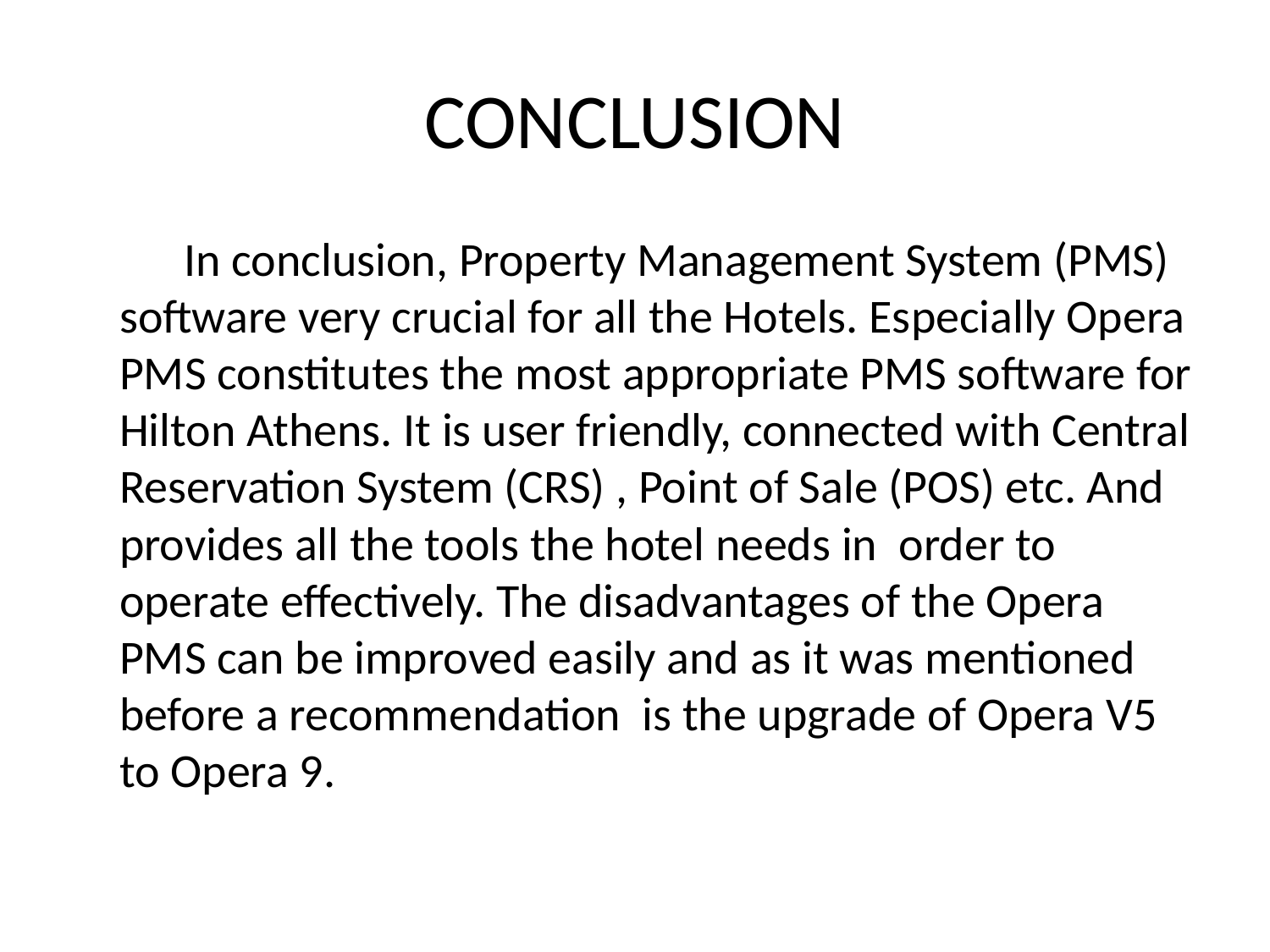

# CONCLUSION
          In conclusion, Property Management System (PMS) software very crucial for all the Hotels. Especially Opera PMS constitutes the most appropriate PMS software for Hilton Athens. It is user friendly, connected with Central Reservation System (CRS) , Point of Sale (POS) etc. And provides all the tools the hotel needs in  order to operate effectively. The disadvantages of the Opera PMS can be improved easily and as it was mentioned before a recommendation  is the upgrade of Opera V5 to Opera 9.